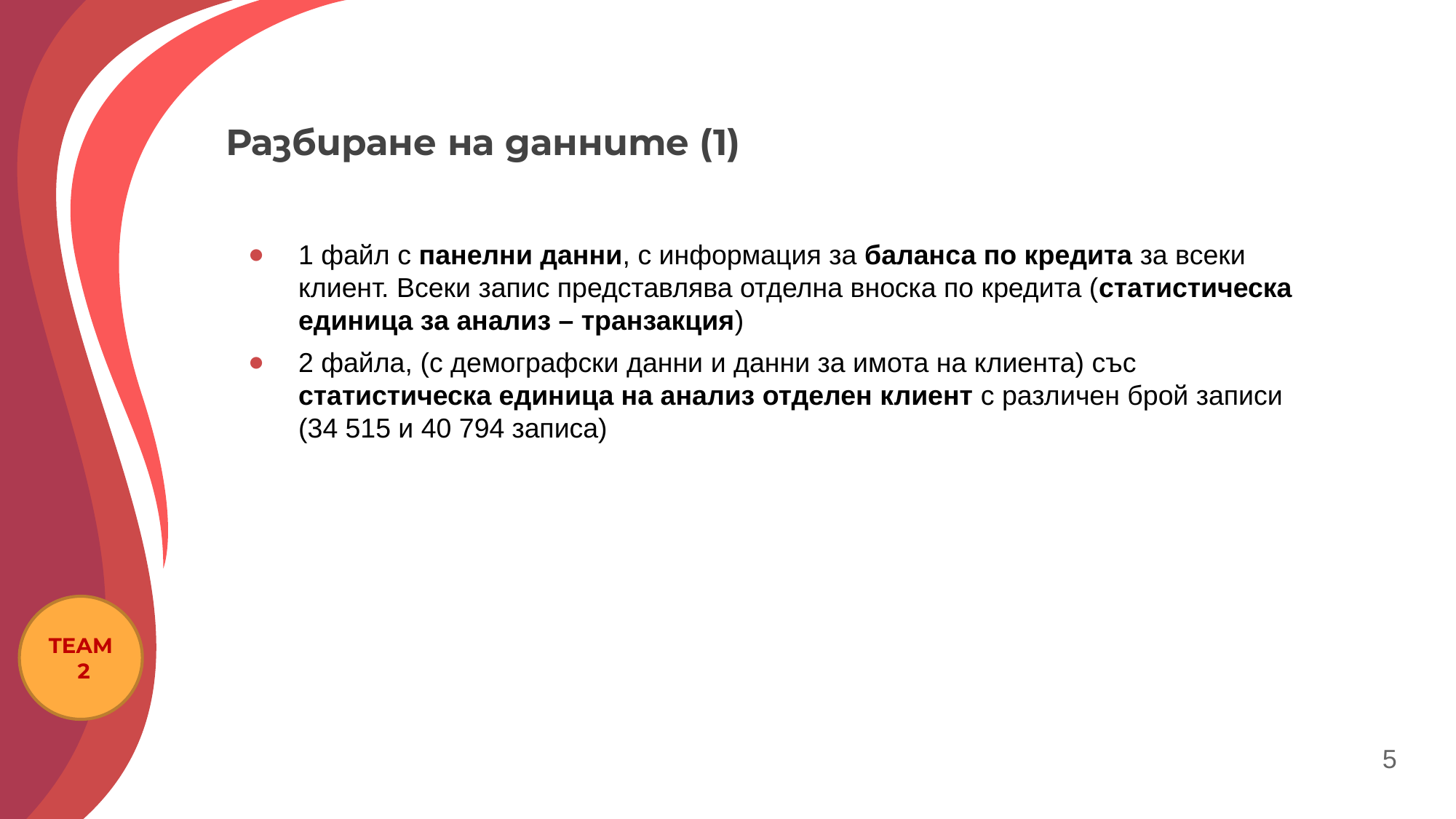

# Разбиране на данните (1)

1 файл с панелни данни, с информация за баланса по кредита за всеки клиент. Всеки запис представлява отделна вноска по кредита (статистическа единица за анализ – транзакция)
2 файла, (с демографски данни и данни за имота на клиента) със статистическа единица на анализ отделен клиент с различен брой записи (34 515 и 40 794 записа)
5